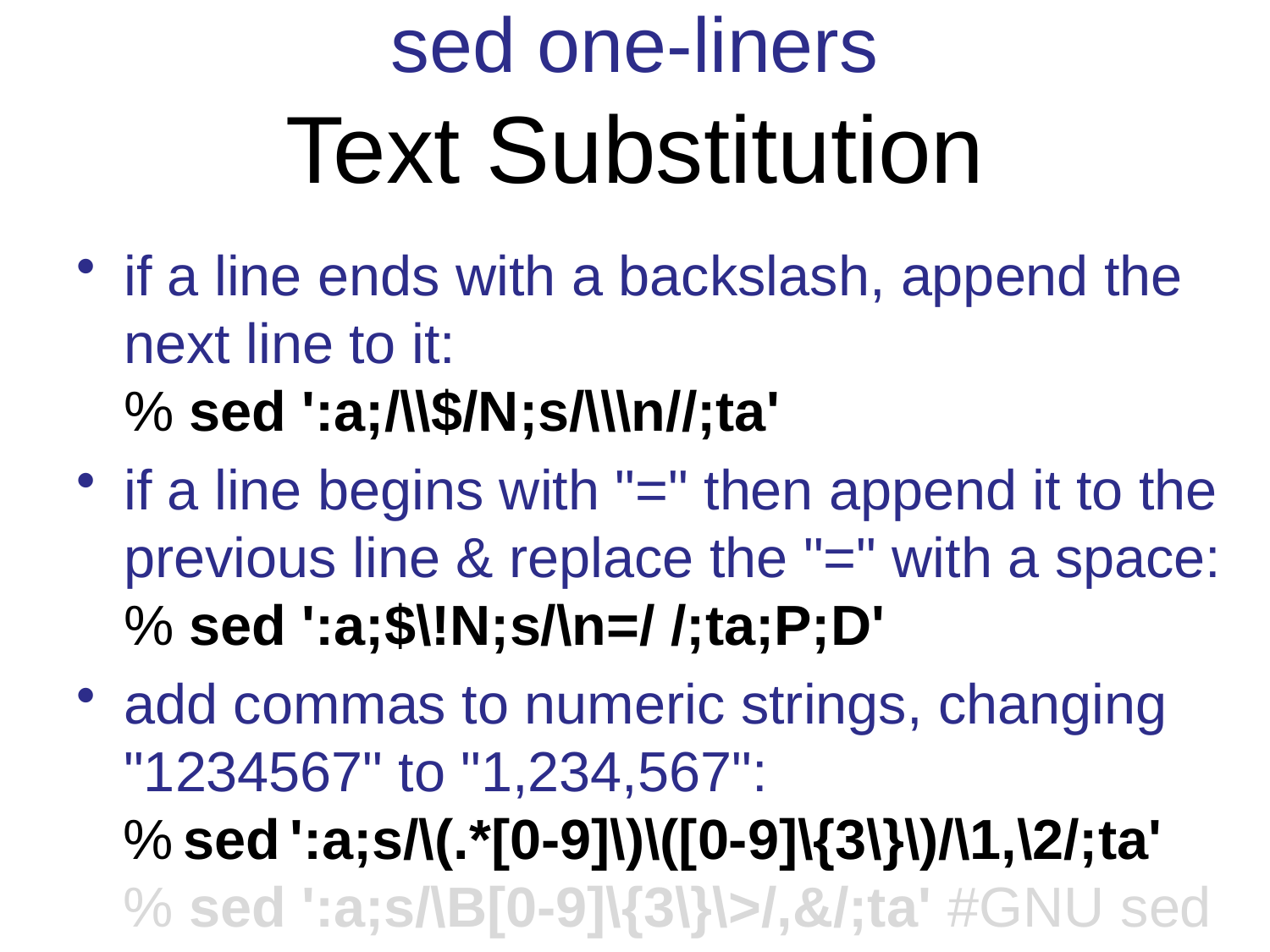

sed one-liners
Text Substitution
if a line ends with a backslash, append the next line to it:
	% sed ':a;/\\$/N;s/\\\n//;ta'
if a line begins with "=" then append it to the previous line & replace the "=" with a space:
	% sed ':a;$\!N;s/\n=/ /;ta;P;D'
add commas to numeric strings, changing "1234567" to "1,234,567":
   % sed ':a;s/\(.*[0-9]\)\([0-9]\{3\}\)/\1,\2/;ta'
   % sed ':a;s/\B[0-9]\{3\}\>/,&/;ta' #GNU sed